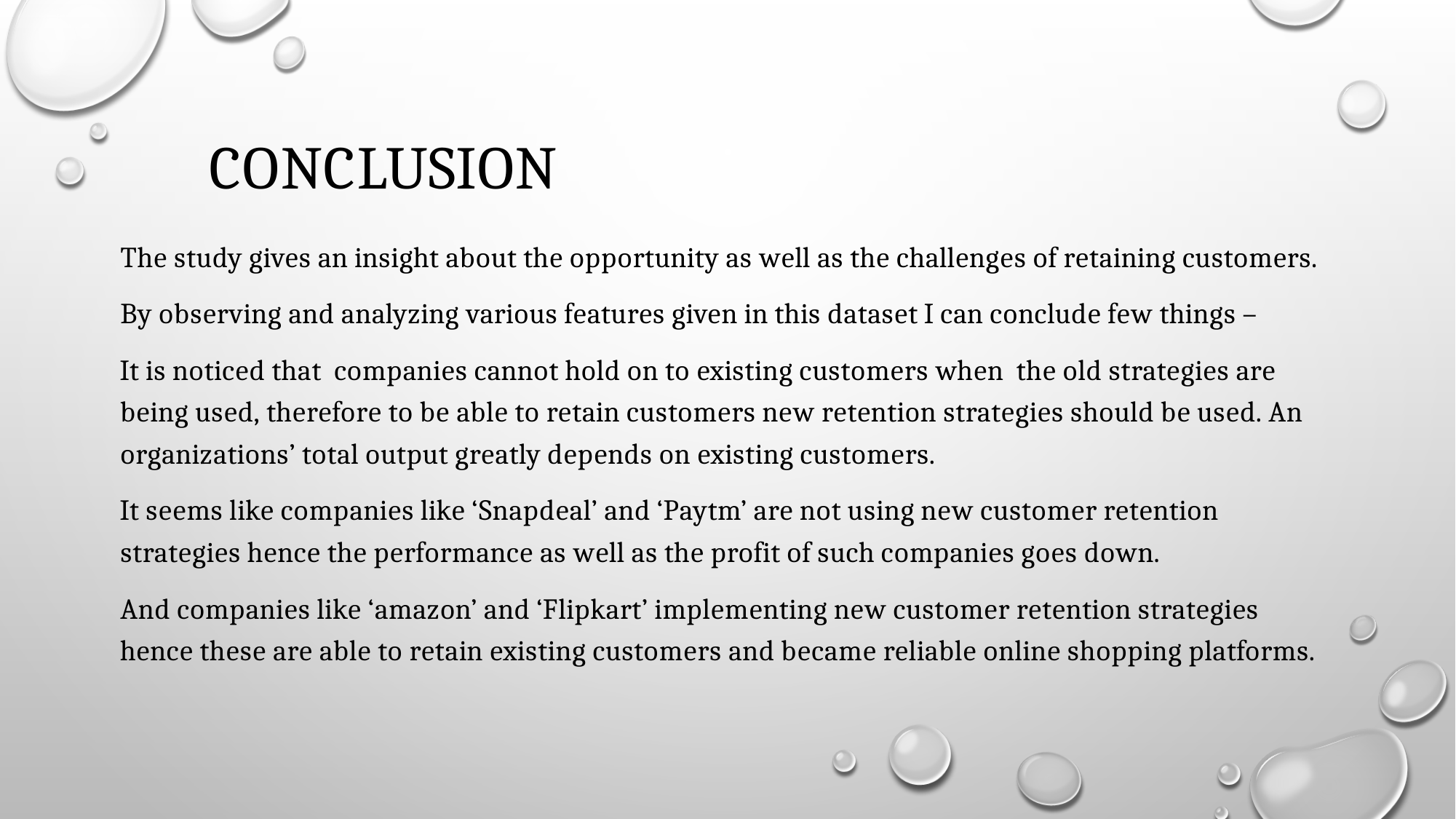

# conclusion
The study gives an insight about the opportunity as well as the challenges of retaining customers.
By observing and analyzing various features given in this dataset I can conclude few things –
It is noticed that  companies cannot hold on to existing customers when  the old strategies are being used, therefore to be able to retain customers new retention strategies should be used. An organizations’ total output greatly depends on existing customers.
It seems like companies like ‘Snapdeal’ and ‘Paytm’ are not using new customer retention strategies hence the performance as well as the profit of such companies goes down.
And companies like ‘amazon’ and ‘Flipkart’ implementing new customer retention strategies hence these are able to retain existing customers and became reliable online shopping platforms.